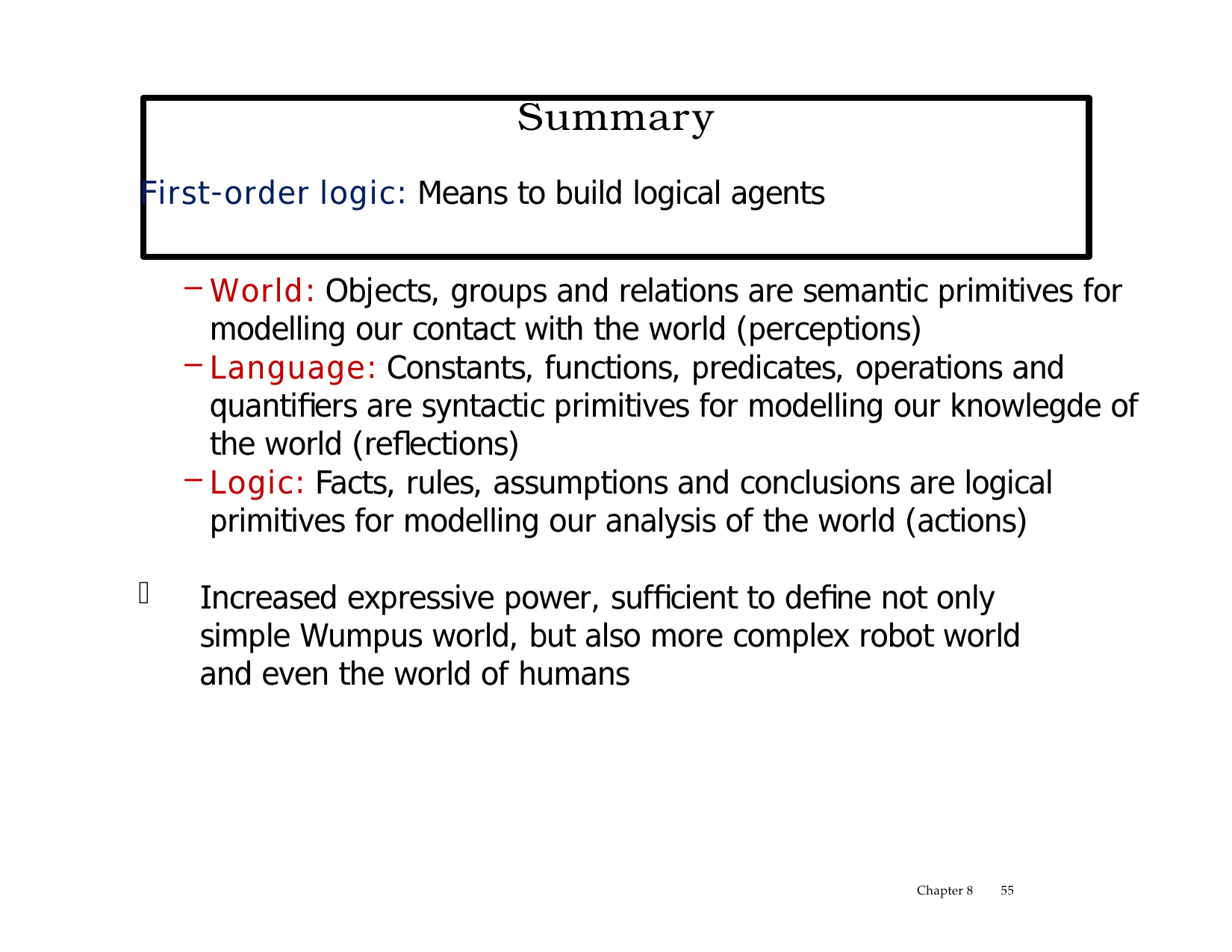

# Summary
First-order logic: Means to build logical agents

World: Objects, groups and relations are semantic primitives for modelling our contact with the world (perceptions)
Language: Constants, functions, predicates, operations and quantifiers are syntactic primitives for modelling our knowlegde of the world (reflections)
Logic: Facts, rules, assumptions and conclusions are logical primitives for modelling our analysis of the world (actions)

Increased expressive power, sufficient to define not only simple Wumpus world, but also more complex robot world and even the world of humans
Chapter 8
55